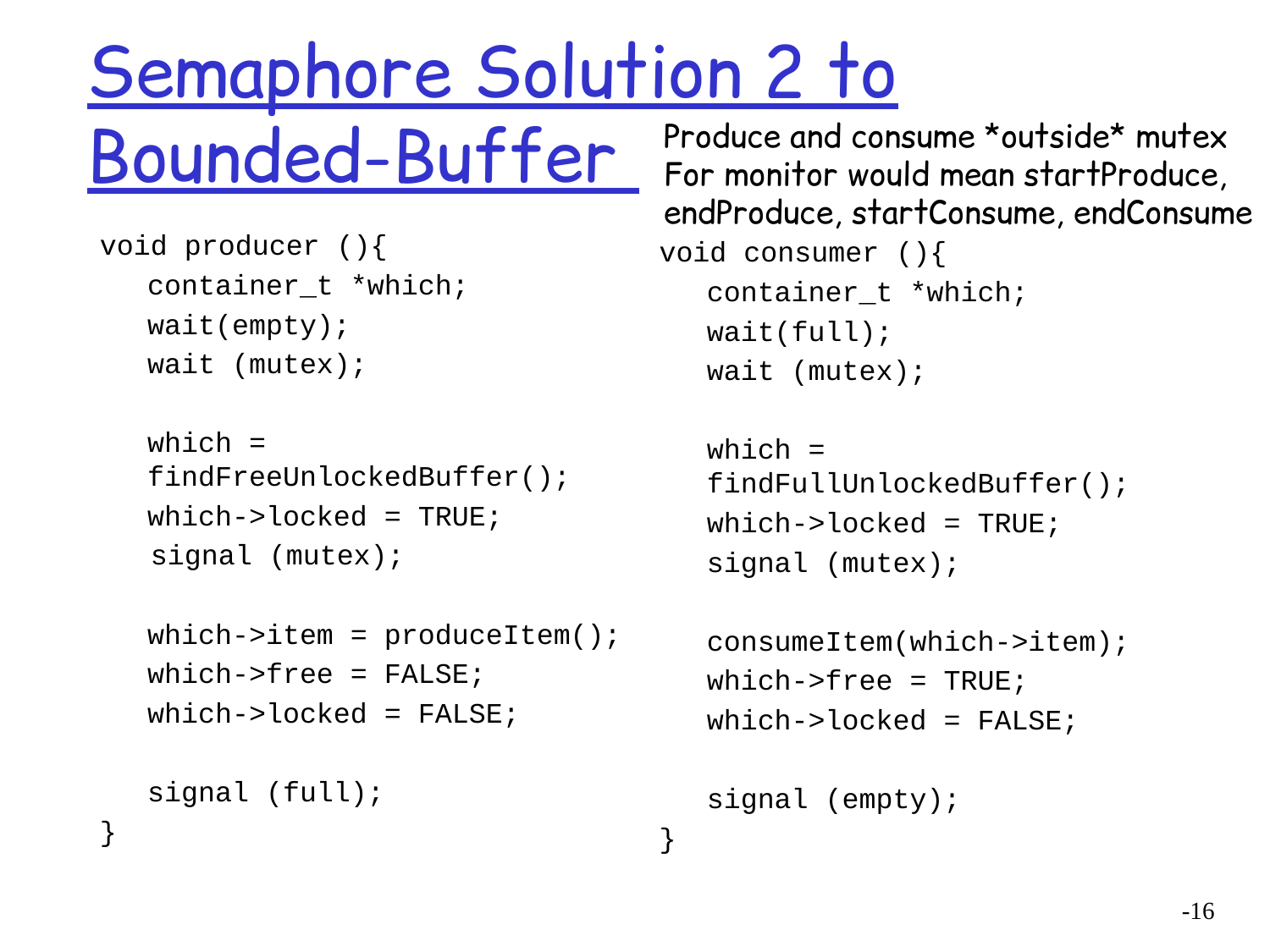

# Semaphore Solution 2 to Bounded-Buffer
Produce and consume *outside* mutex
For monitor would mean startProduce,
endProduce, startConsume, endConsume
void producer (){
	container_t *which;
	wait(empty);
	wait (mutex);

	which = findFreeUnlockedBuffer();
	which->locked = TRUE;
   signal (mutex);

	which->item = produceItem();
	which->free = FALSE;
	which->locked = FALSE;

	signal (full);
}

void consumer (){
	container_t *which;
	wait(full);
	wait (mutex);

	which = findFullUnlockedBuffer();
	which->locked = TRUE;
	signal (mutex);

	consumeItem(which->item);
	which->free = TRUE;
	which->locked = FALSE;

	signal (empty);
}

-16